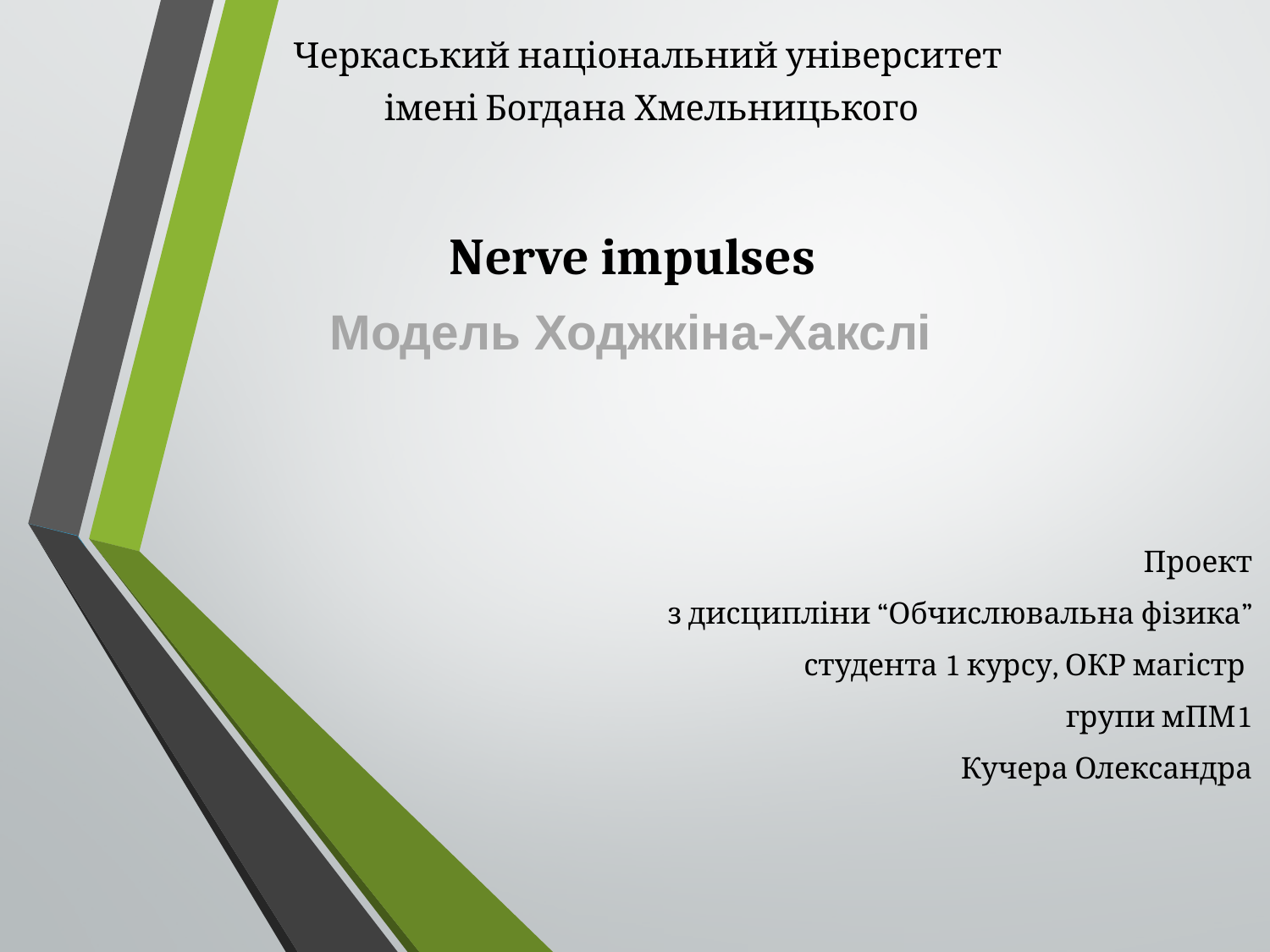

Черкаський національний університет
імені Богдана Хмельницького
# Nerve impulses
Модель Ходжкіна-Хакслі
Проект
з дисципліни “Обчислювальна фізика”
студента 1 курсу, ОКР магістр
групи мПМ1
Кучера Олександра